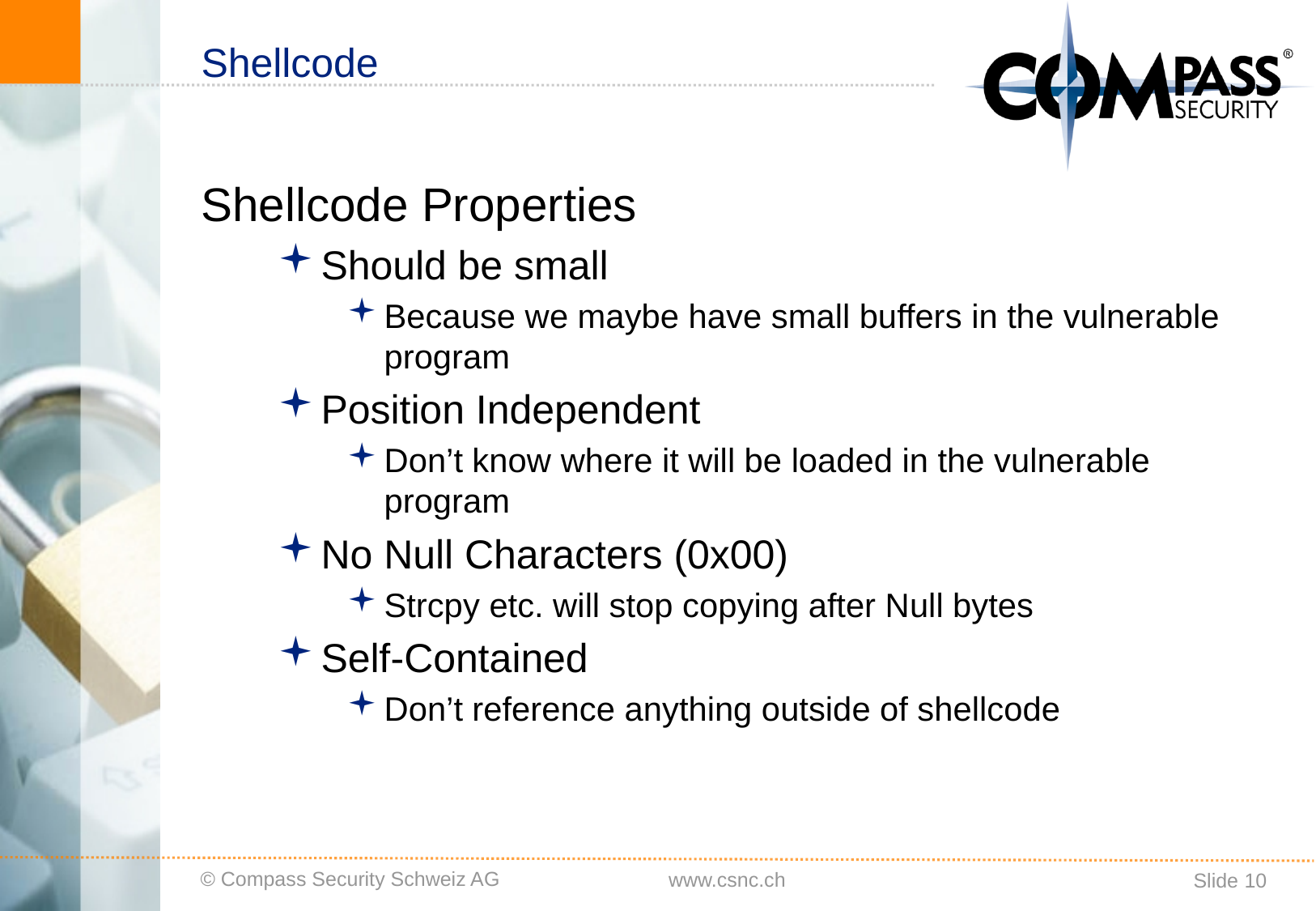

# Shellcode
Shellcode Properties
Should be small
Because we maybe have small buffers in the vulnerable program
Position Independent
Don’t know where it will be loaded in the vulnerable program
No Null Characters (0x00)
Strcpy etc. will stop copying after Null bytes
Self-Contained
Don’t reference anything outside of shellcode